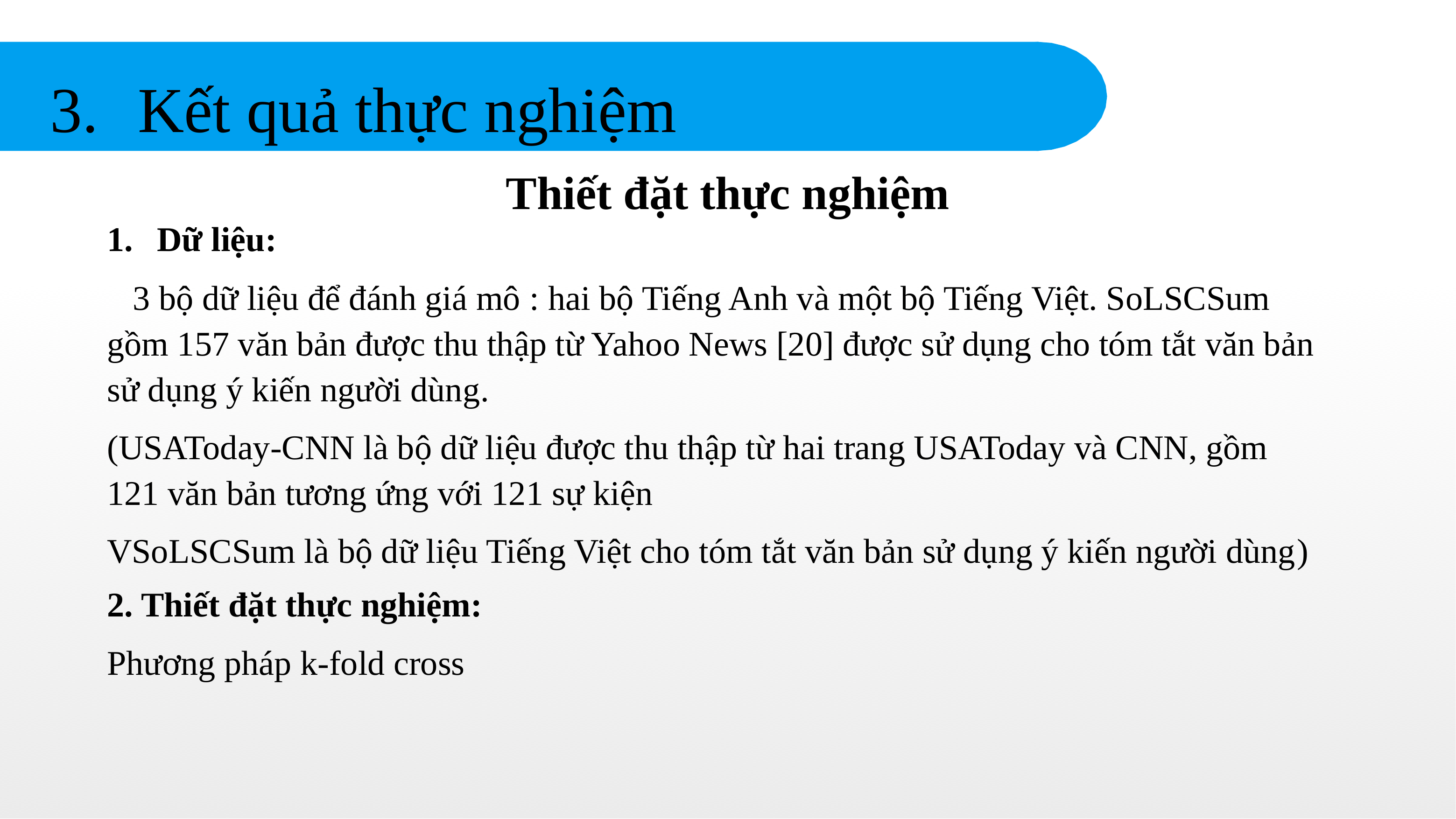

Kết quả thực nghiệm

# Thiết đặt thực nghiệm
Dữ liệu:
   3 bộ dữ liệu để đánh giá mô : hai bộ Tiếng Anh và một bộ Tiếng Việt. SoLSCSum gồm 157 văn bản được thu thập từ Yahoo News [20] được sử dụng cho tóm tắt văn bản sử dụng ý kiến người dùng.
(USAToday-CNN là bộ dữ liệu được thu thập từ hai trang USAToday và CNN, gồm 121 văn bản tương ứng với 121 sự kiện
VSoLSCSum là bộ dữ liệu Tiếng Việt cho tóm tắt văn bản sử dụng ý kiến người dùng)
2. Thiết đặt thực nghiệm:
Phương pháp k-fold cross